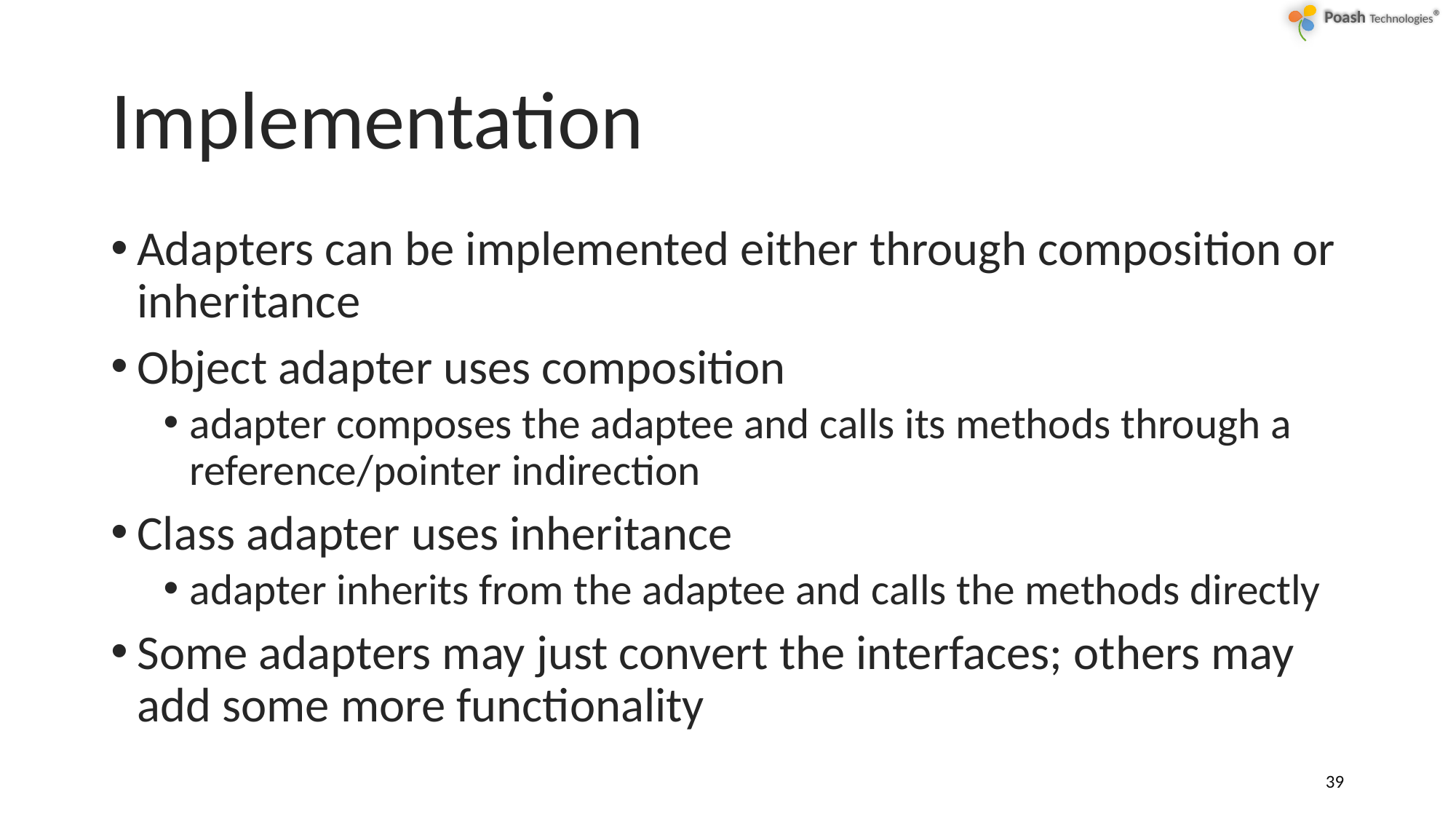

# Implementation
Adapters can be implemented either through composition or inheritance
Object adapter uses composition
adapter composes the adaptee and calls its methods through a reference/pointer indirection
Class adapter uses inheritance
adapter inherits from the adaptee and calls the methods directly
Some adapters may just convert the interfaces; others may add some more functionality

39